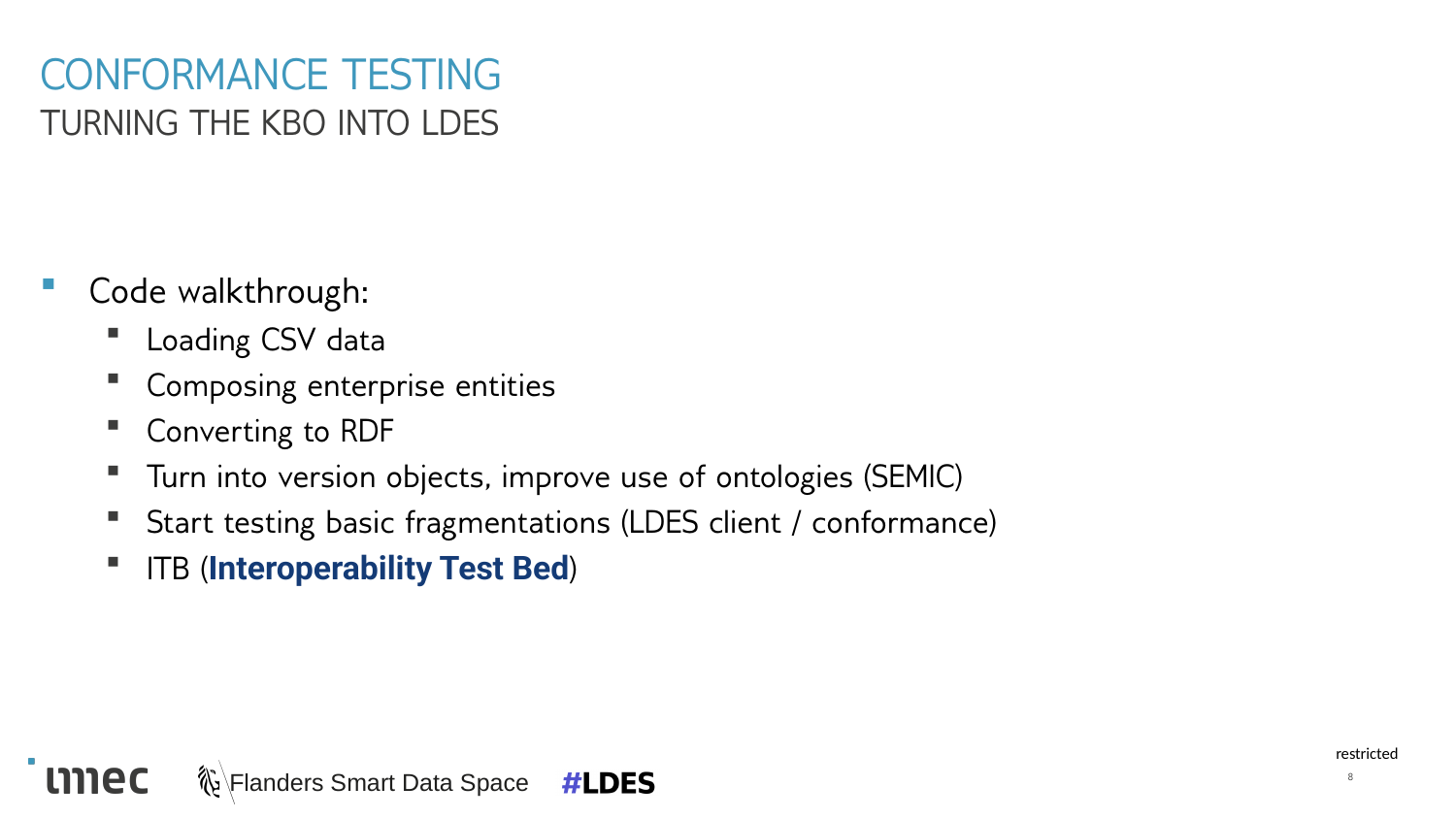

# Conformance testing
Turning the KBO into LDES
Code walkthrough:
Loading CSV data
Composing enterprise entities
Converting to RDF
Turn into version objects, improve use of ontologies (SEMIC)
Start testing basic fragmentations (LDES client / conformance)
ITB (Interoperability Test Bed)

8